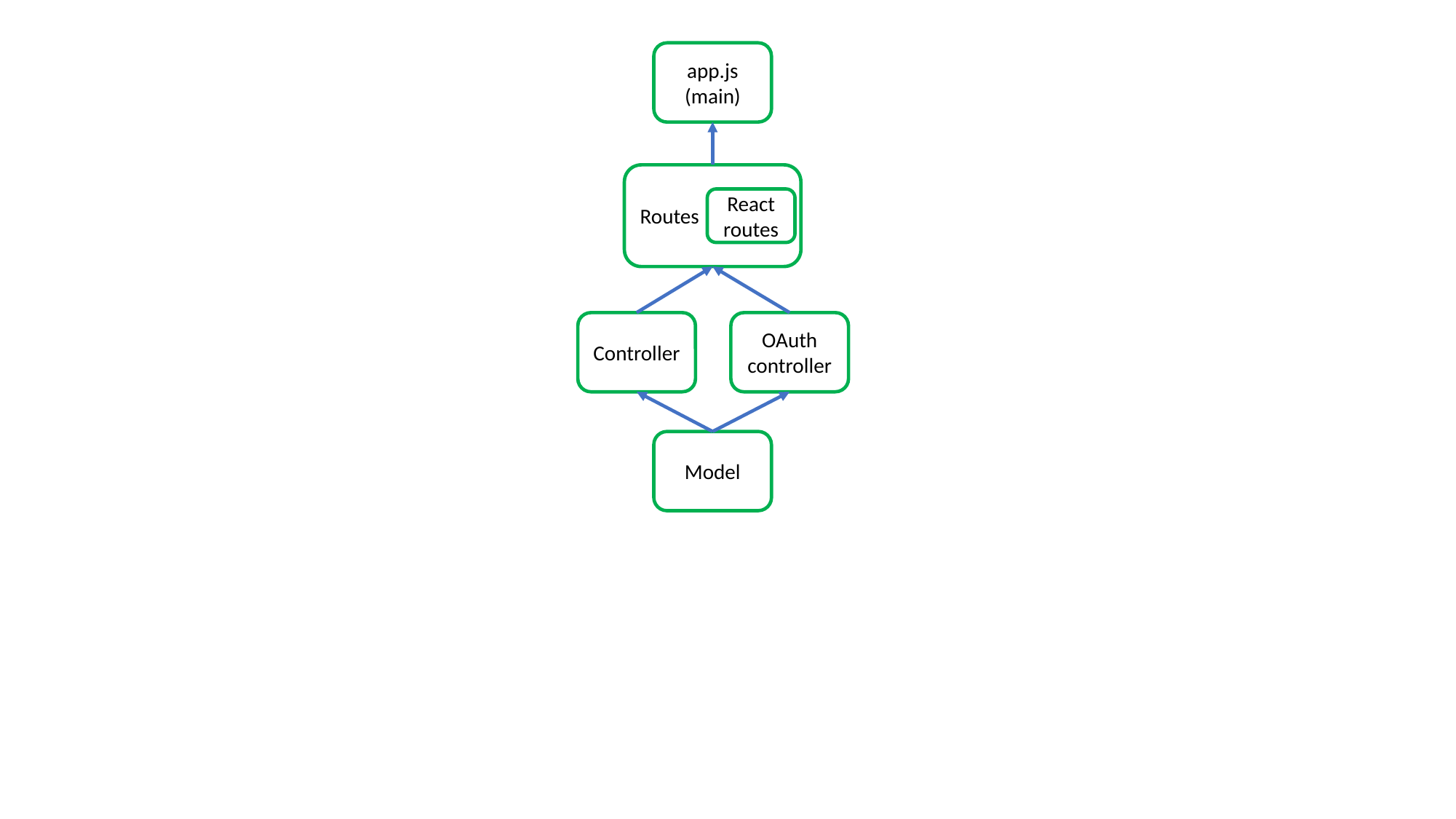

app.js
(main)
Routes
React routes
Controller
OAuth controller
Model